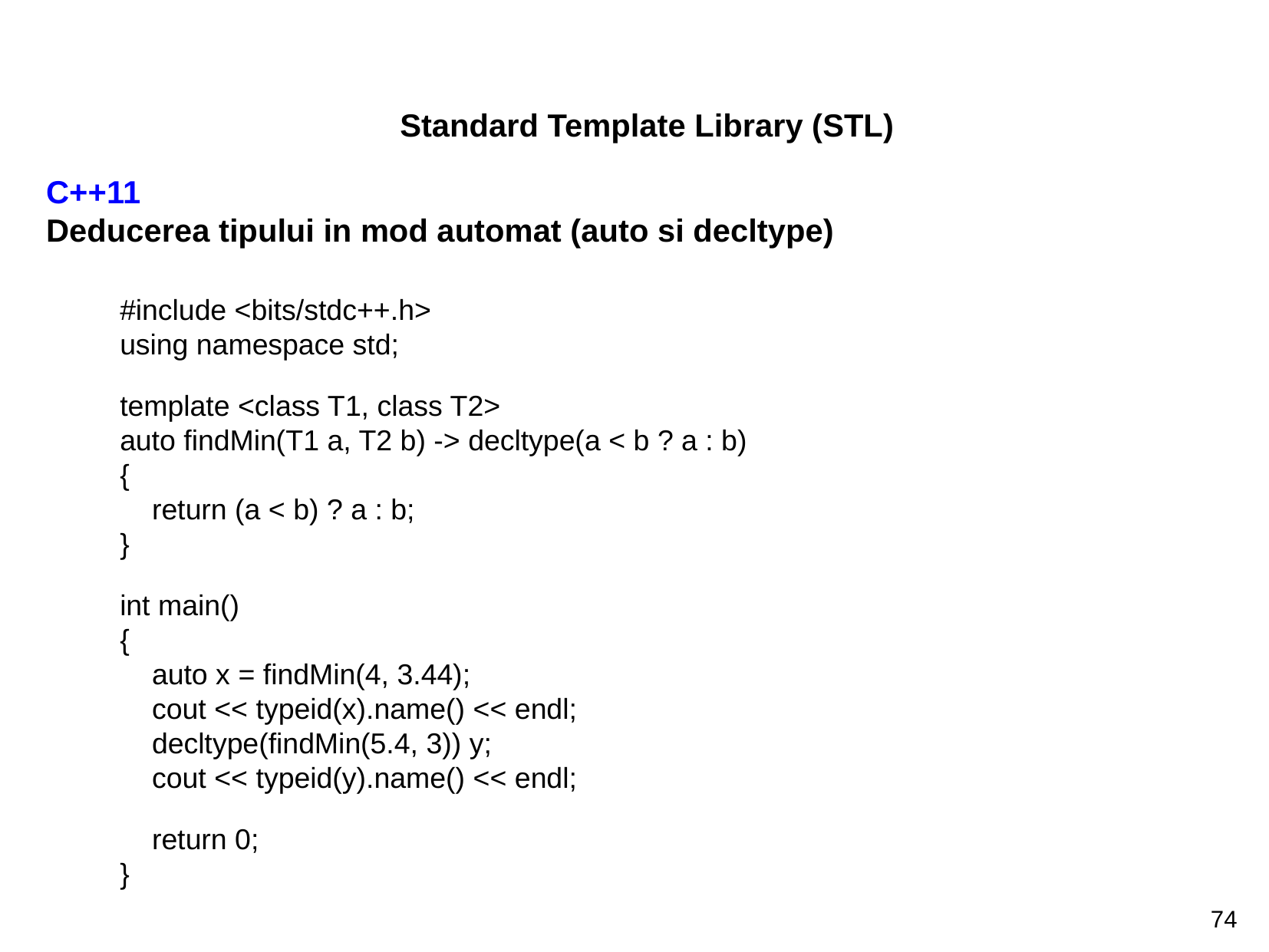

Standard Template Library (STL)
C++11
Deducerea tipului in mod automat (auto si decltype)

#include <bits/stdc++.h>
using namespace std;

template <class T1, class T2>
auto findMin(T1 a, T2 b) -> decltype(a < b ? a : b)
{
    return (a < b) ? a : b;
}

int main()
{
    auto x = findMin(4, 3.44);
    cout << typeid(x).name() << endl;
    decltype(findMin(5.4, 3)) y;
    cout << typeid(y).name() << endl;

    return 0;
}

74